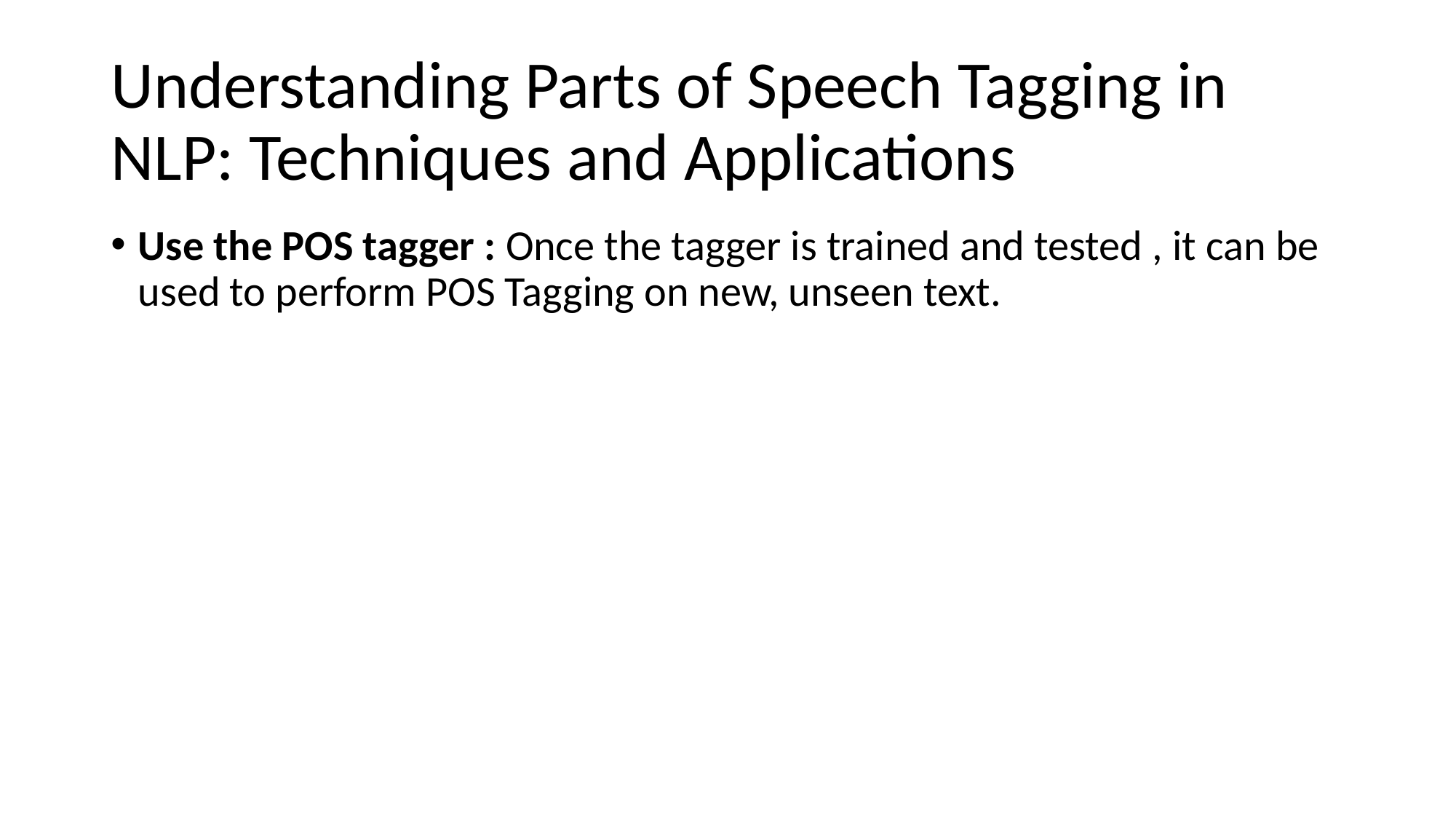

# Understanding Parts of Speech Tagging in NLP: Techniques and Applications
Use the POS tagger : Once the tagger is trained and tested , it can be used to perform POS Tagging on new, unseen text.